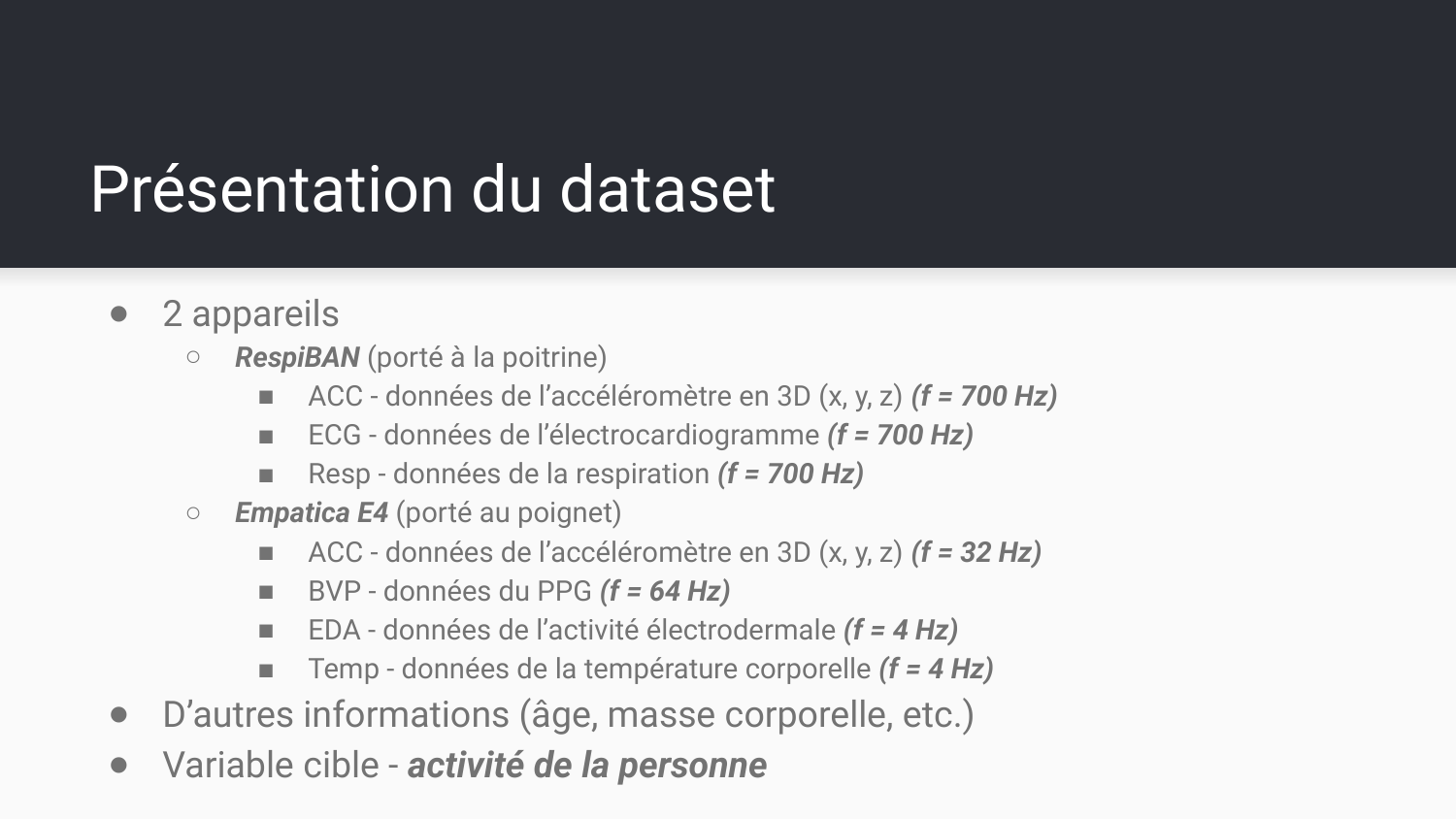

# Présentation du dataset
2 appareils
RespiBAN (porté à la poitrine)
ACC - données de l’accéléromètre en 3D (x, y, z) (f = 700 Hz)
ECG - données de l’électrocardiogramme (f = 700 Hz)
Resp - données de la respiration (f = 700 Hz)
Empatica E4 (porté au poignet)
ACC - données de l’accéléromètre en 3D (x, y, z) (f = 32 Hz)
BVP - données du PPG (f = 64 Hz)
EDA - données de l’activité électrodermale (f = 4 Hz)
Temp - données de la température corporelle (f = 4 Hz)
D’autres informations (âge, masse corporelle, etc.)
Variable cible - activité de la personne